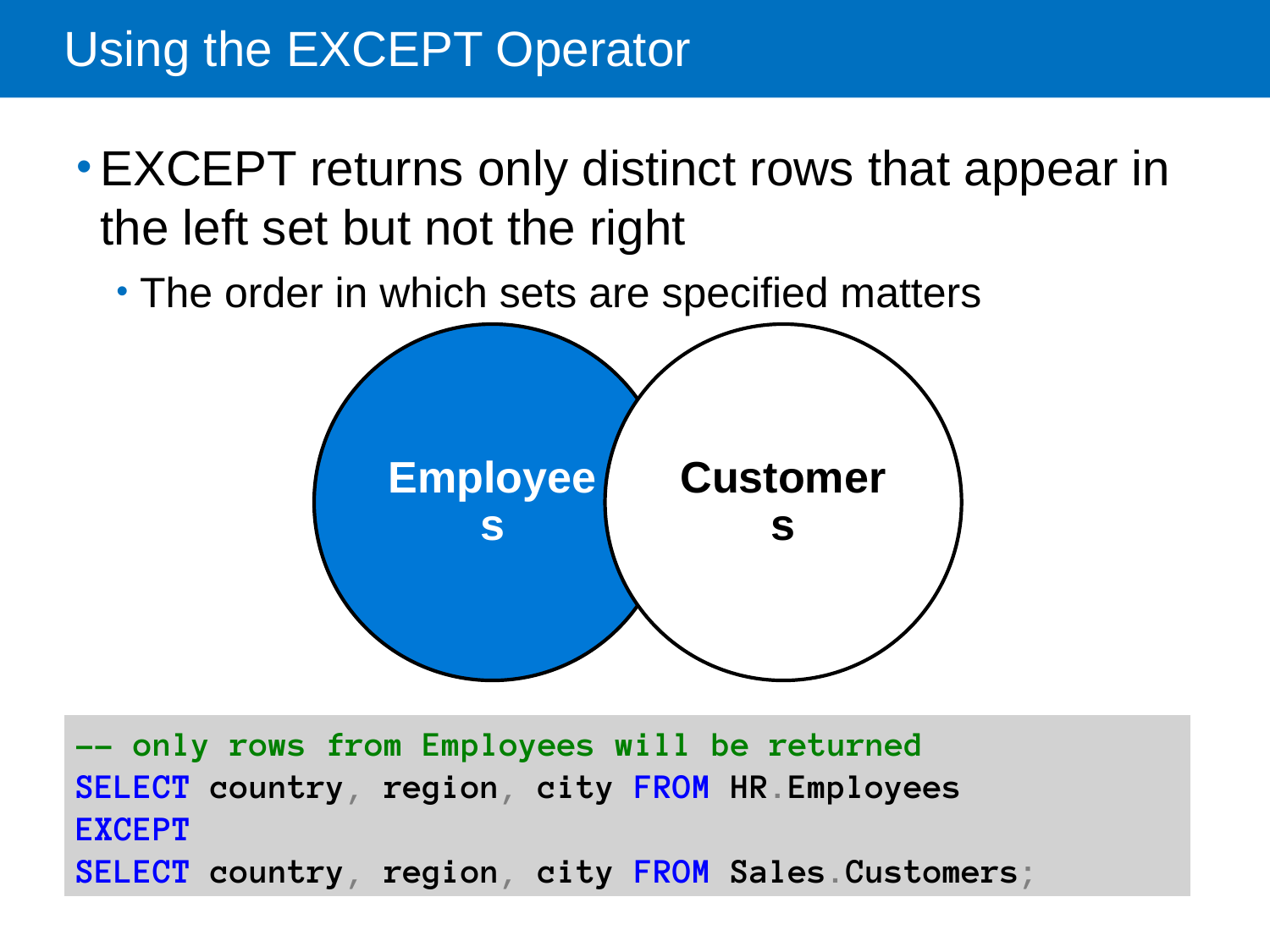

# Using the EXCEPT Operator
EXCEPT returns only distinct rows that appear in the left set but not the right
The order in which sets are specified matters

Employees
Customers
-- only rows from Employees will be returned
SELECT country, region, city FROM HR.Employees
EXCEPT
SELECT country, region, city FROM Sales.Customers;